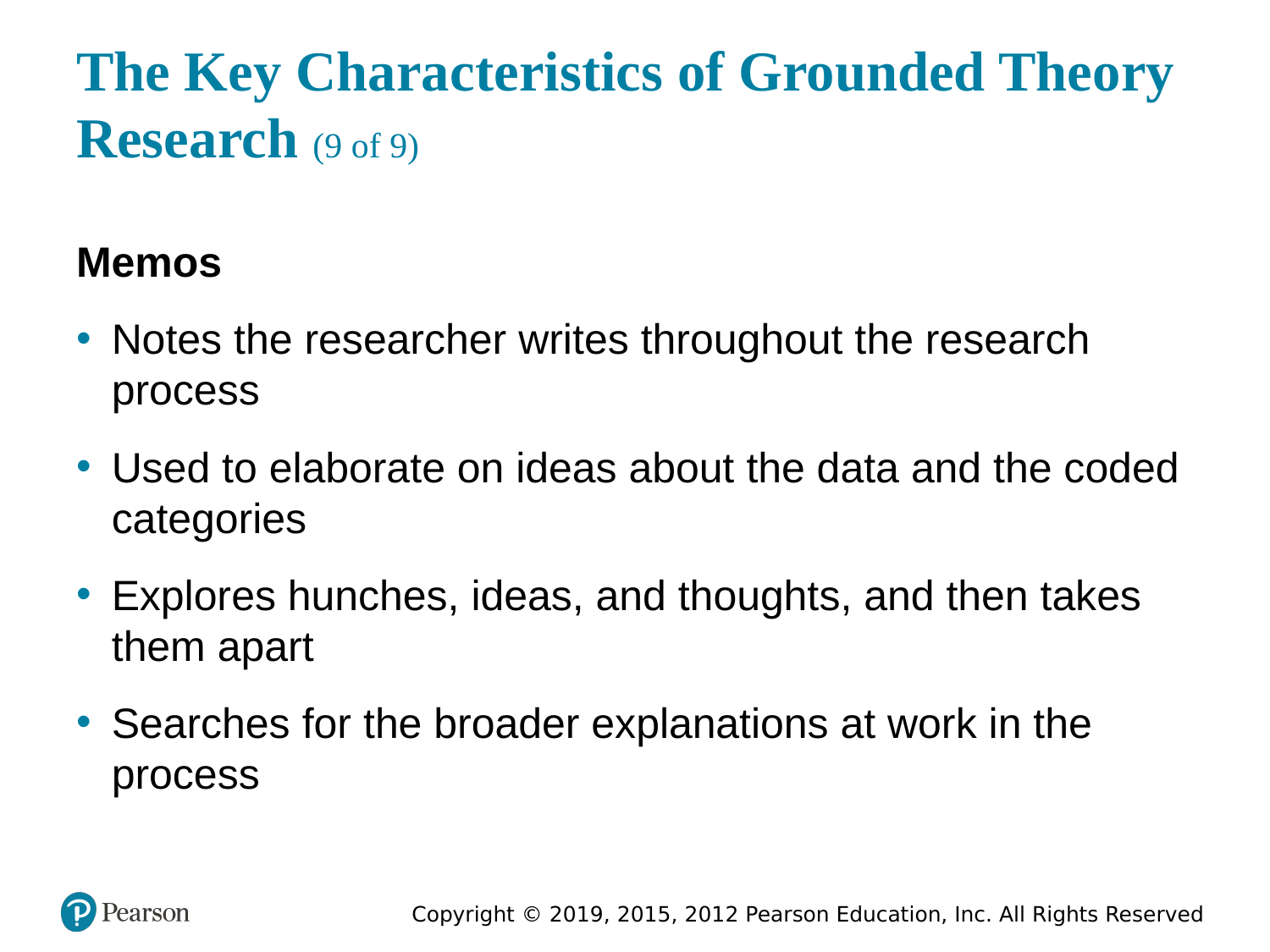

# The Key Characteristics of Grounded Theory Research (9 of 9)
Memos
Notes the researcher writes throughout the research process
Used to elaborate on ideas about the data and the coded categories
Explores hunches, ideas, and thoughts, and then takes them apart
Searches for the broader explanations at work in the process